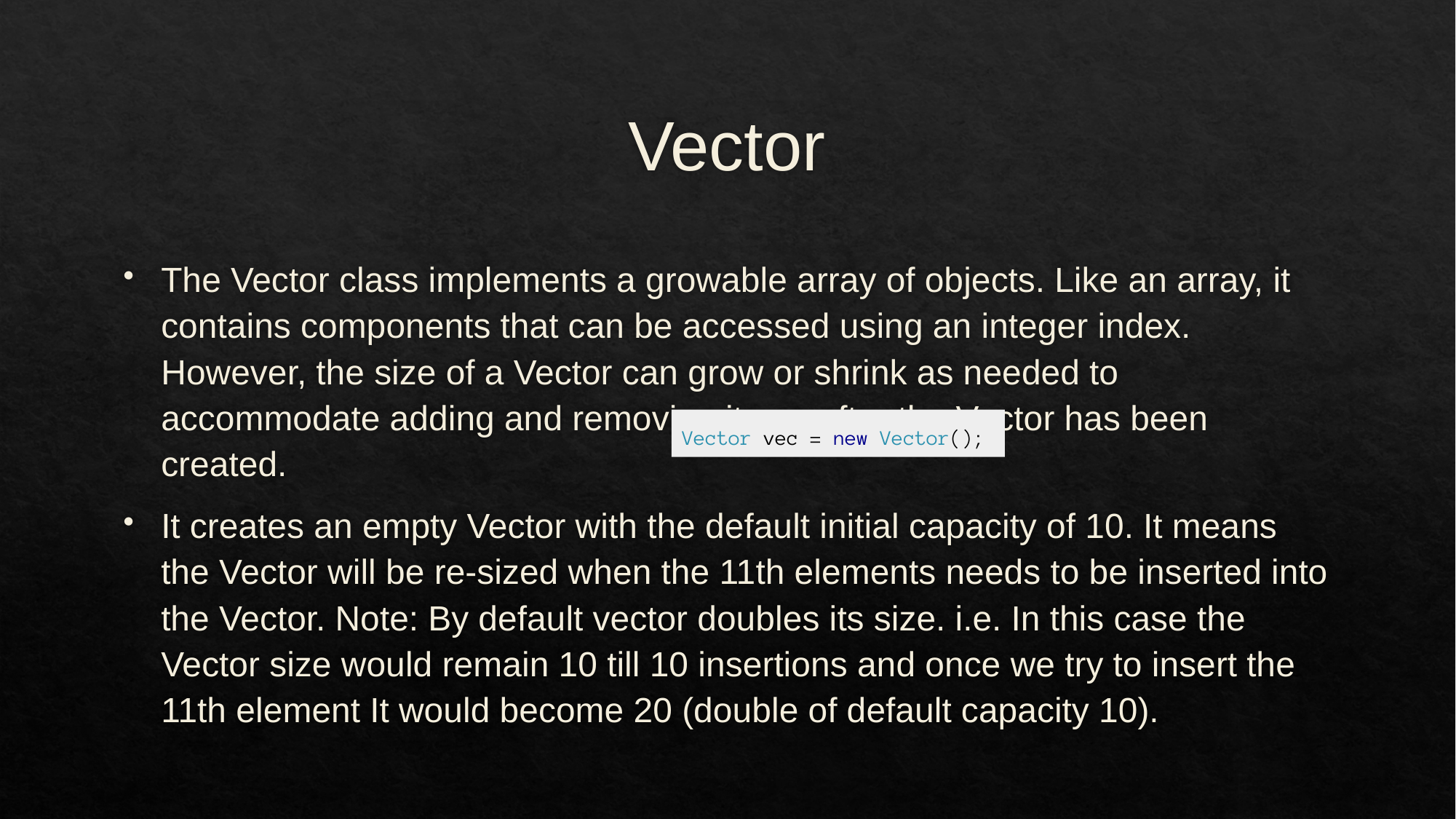

# Vector
The Vector class implements a growable array of objects. Like an array, it contains components that can be accessed using an integer index. However, the size of a Vector can grow or shrink as needed to accommodate adding and removing items after the Vector has been created.
It creates an empty Vector with the default initial capacity of 10. It means the Vector will be re-sized when the 11th elements needs to be inserted into the Vector. Note: By default vector doubles its size. i.e. In this case the Vector size would remain 10 till 10 insertions and once we try to insert the 11th element It would become 20 (double of default capacity 10).
Vector vec = new Vector();